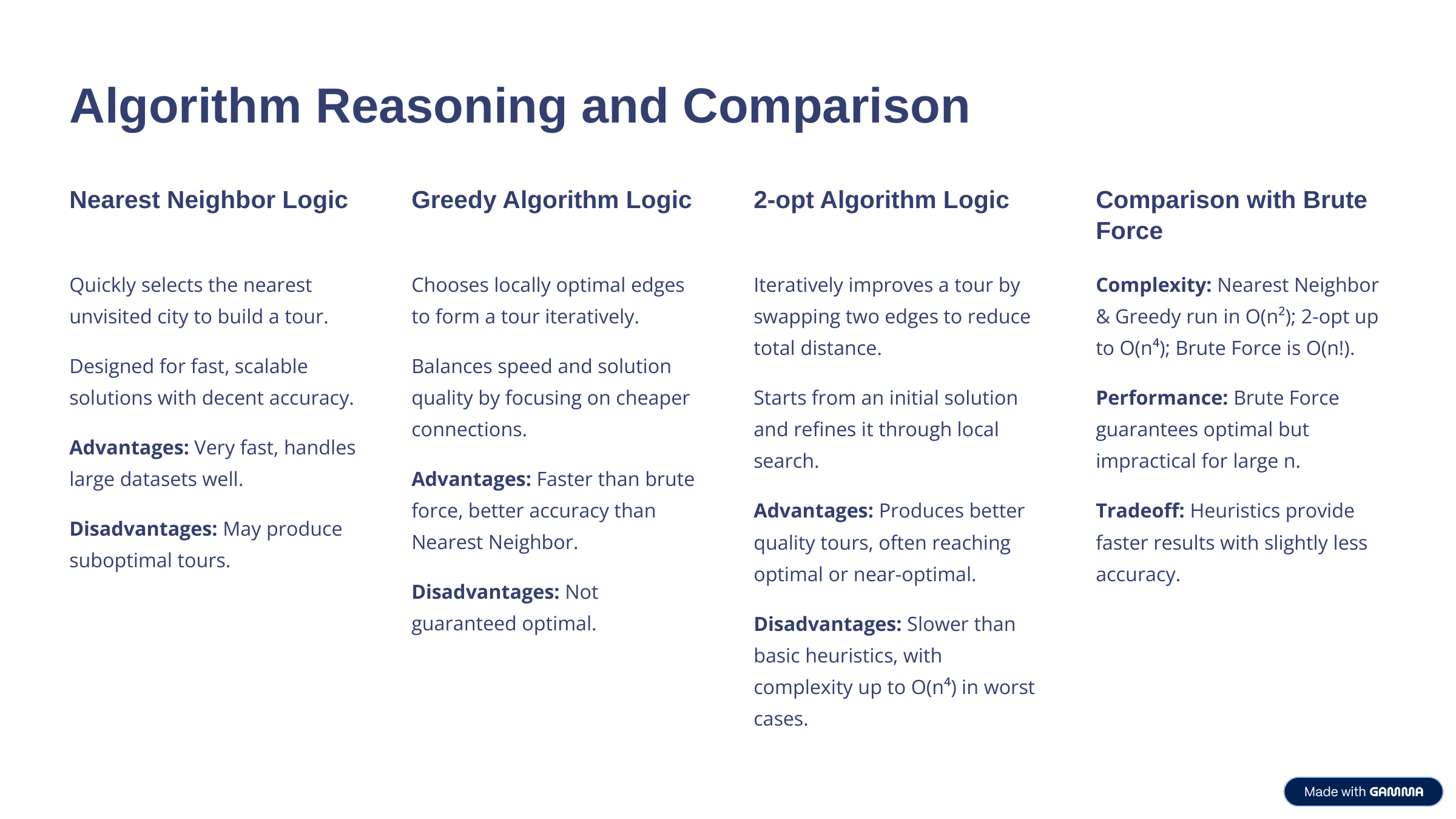

Algorithm Reasoning and Comparison
Nearest Neighbor Logic
Greedy Algorithm Logic
2-opt Algorithm Logic
Comparison with Brute Force
Quickly selects the nearest unvisited city to build a tour.
Chooses locally optimal edges to form a tour iteratively.
Iteratively improves a tour by swapping two edges to reduce total distance.
Complexity: Nearest Neighbor & Greedy run in O(n²); 2-opt up to O(n⁴); Brute Force is O(n!).
Designed for fast, scalable solutions with decent accuracy.
Balances speed and solution quality by focusing on cheaper connections.
Starts from an initial solution and refines it through local search.
Performance: Brute Force guarantees optimal but impractical for large n.
Advantages: Very fast, handles large datasets well.
Advantages: Faster than brute force, better accuracy than Nearest Neighbor.
Advantages: Produces better quality tours, often reaching optimal or near-optimal.
Tradeoff: Heuristics provide faster results with slightly less accuracy.
Disadvantages: May produce suboptimal tours.
Disadvantages: Not guaranteed optimal.
Disadvantages: Slower than basic heuristics, with complexity up to O(n⁴) in worst cases.